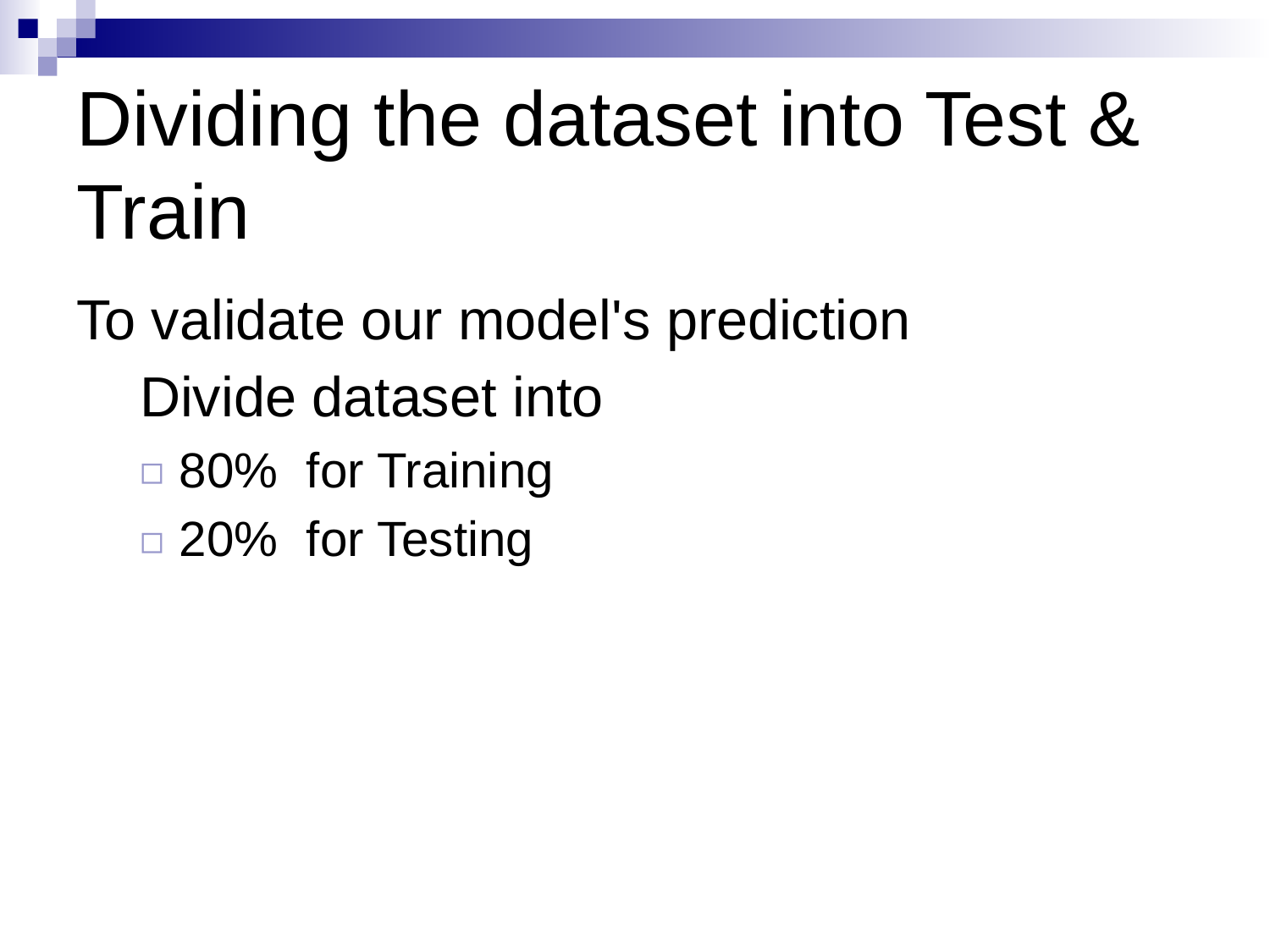

# Dividing the dataset into Test & Train
To validate our model's prediction
Divide dataset into
80%	for Training
20%	for Testing